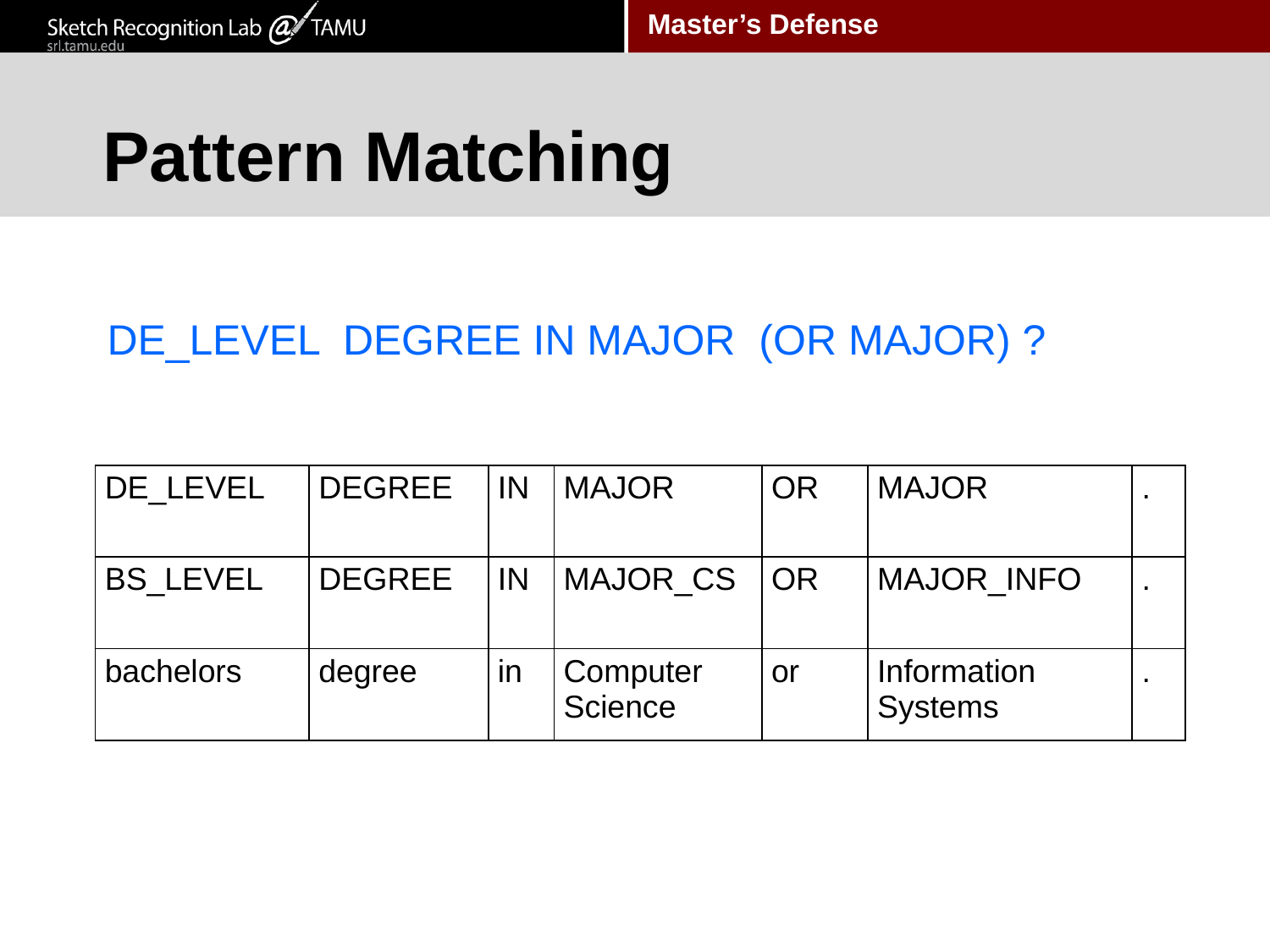

# Pattern Matching
DE_LEVEL  DEGREE IN MAJOR  (OR MAJOR) ?
| DE\_LEVEL | DEGREE | IN | MAJOR | OR | MAJOR | . |
| --- | --- | --- | --- | --- | --- | --- |
| BS\_LEVEL | DEGREE | IN | MAJOR\_CS | OR | MAJOR\_INFO | . |
| bachelors | degree | in | Computer Science | or | Information Systems | . |